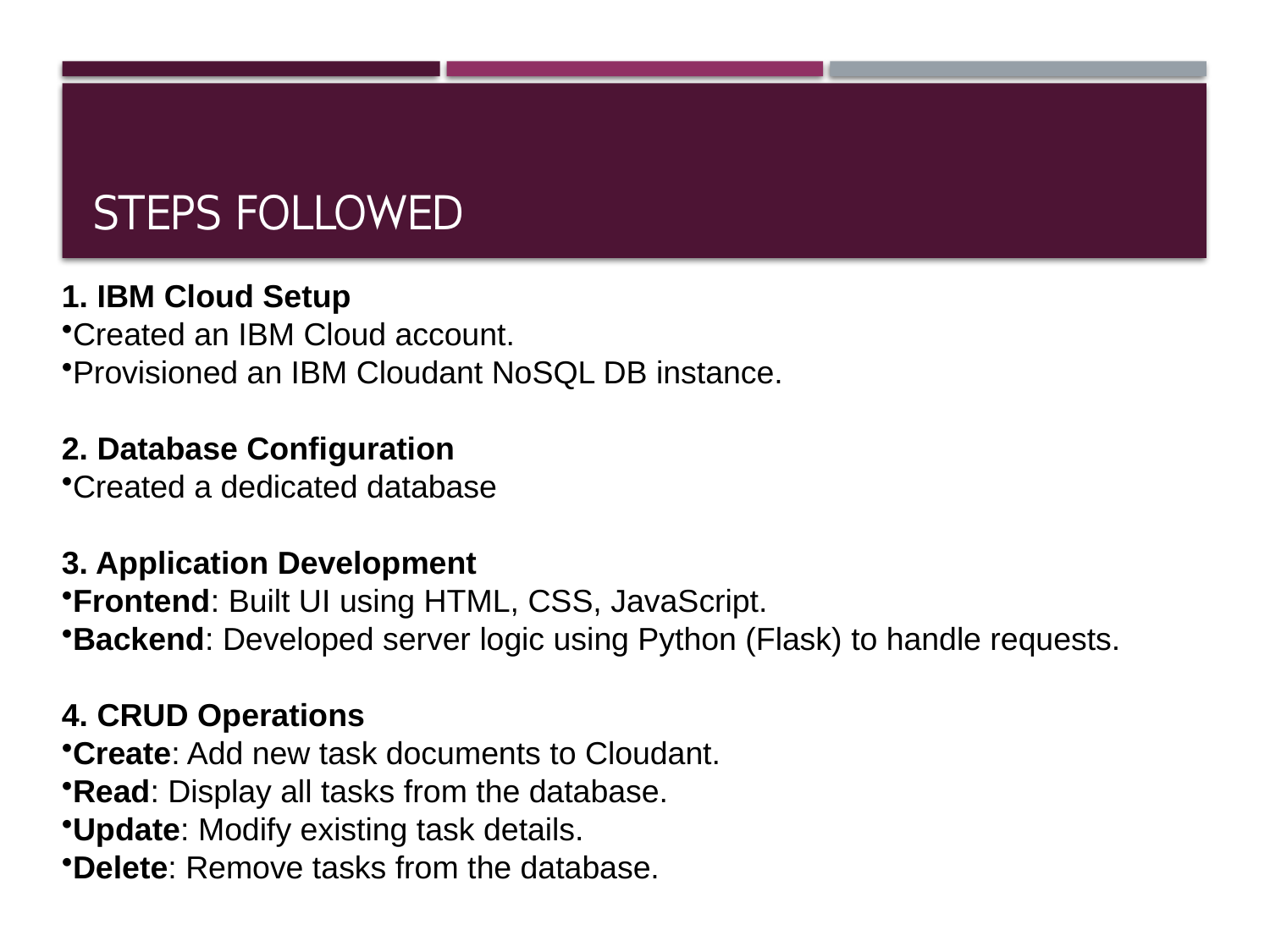

# Steps Followed
1. IBM Cloud Setup
Created an IBM Cloud account.
Provisioned an IBM Cloudant NoSQL DB instance.

2. Database Configuration
Created a dedicated database

3. Application Development
Frontend: Built UI using HTML, CSS, JavaScript.
Backend: Developed server logic using Python (Flask) to handle requests.

4. CRUD Operations
Create: Add new task documents to Cloudant.
Read: Display all tasks from the database.
Update: Modify existing task details.
Delete: Remove tasks from the database.